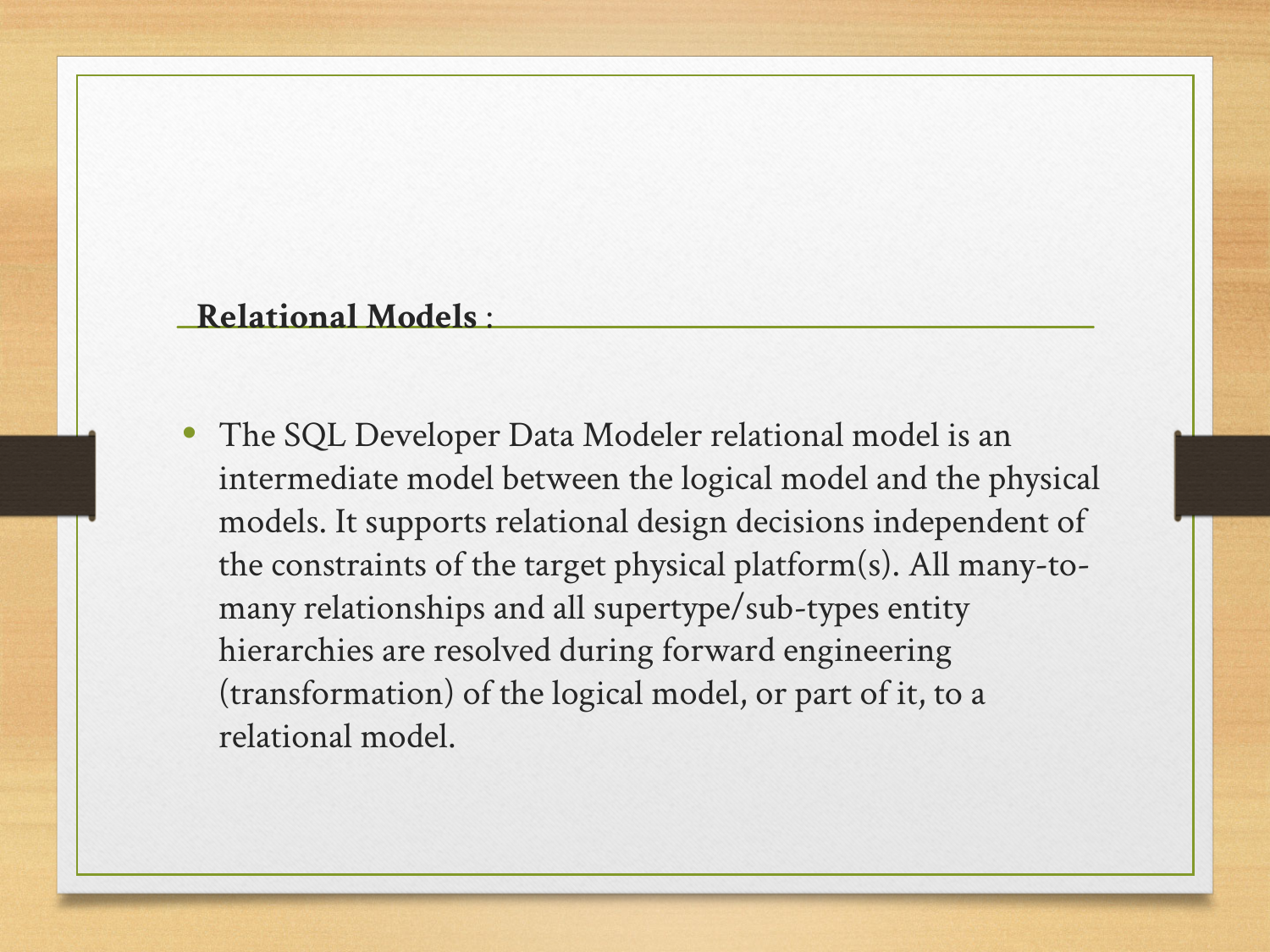

Relational Models :

The SQL Developer Data Modeler relational model is an intermediate model between the logical model and the physical models. It supports relational design decisions independent of the constraints of the target physical platform(s). All many-to-many relationships and all supertype/sub-types entity hierarchies are resolved during forward engineering (transformation) of the logical model, or part of it, to a relational model.